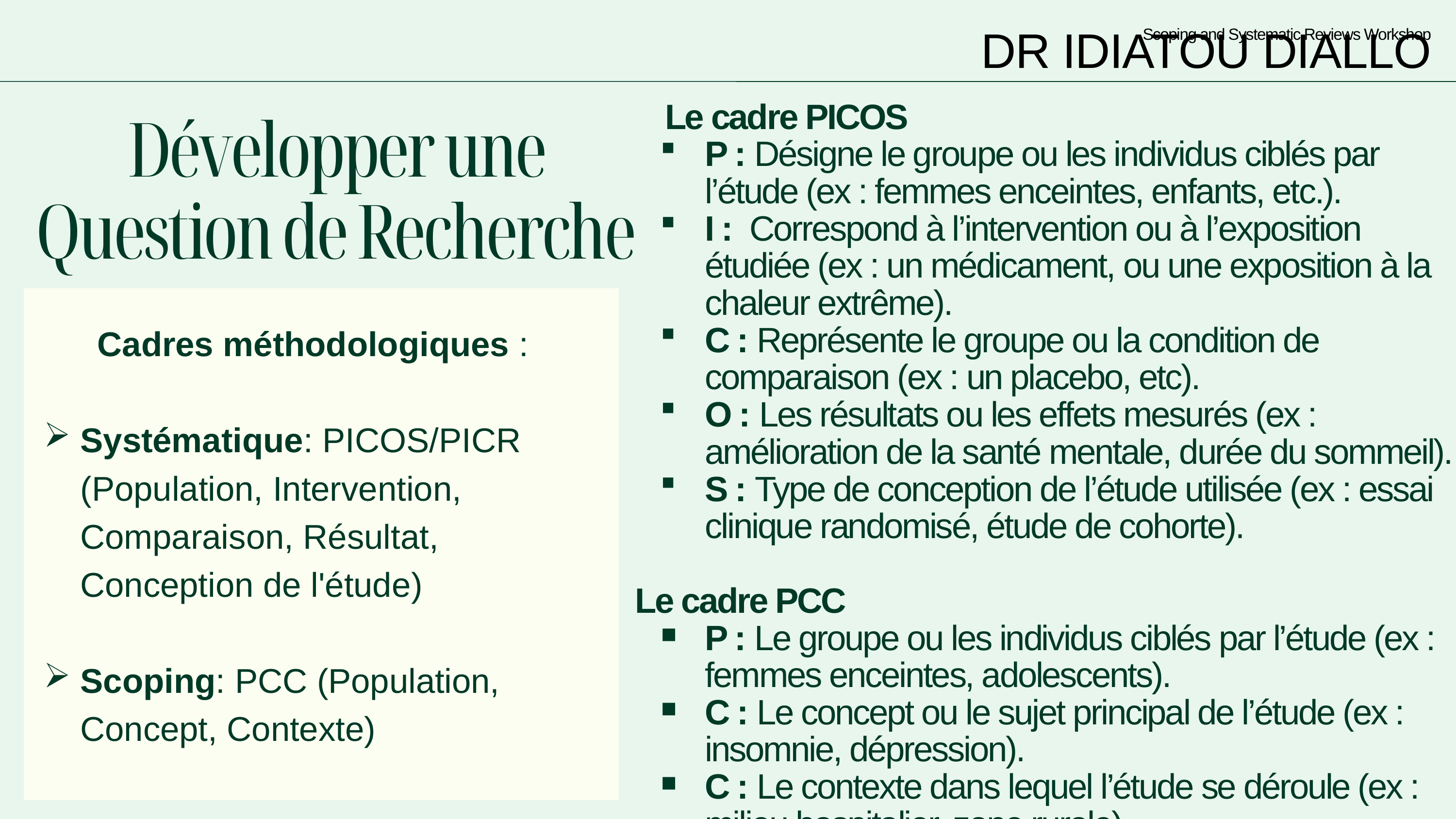

Scoping and Systematic Reviews Workshop

DR IDIATOU DIALLO

Le cadre PICOS
P : Désigne le groupe ou les individus ciblés par l’étude (ex : femmes enceintes, enfants, etc.).
I :  Correspond à l’intervention ou à l’exposition étudiée (ex : un médicament, ou une exposition à la chaleur extrême).
C : Représente le groupe ou la condition de comparaison (ex : un placebo, etc).
O : Les résultats ou les effets mesurés (ex : amélioration de la santé mentale, durée du sommeil).
S : Type de conception de l’étude utilisée (ex : essai clinique randomisé, étude de cohorte).

Le cadre PCC
P : Le groupe ou les individus ciblés par l’étude (ex : femmes enceintes, adolescents).
C : Le concept ou le sujet principal de l’étude (ex : insomnie, dépression).
C : Le contexte dans lequel l’étude se déroule (ex : milieu hospitalier, zone rurale).
Développer une Question de Recherche

Cadres méthodologiques :

Systématique: PICOS/PICR (Population, Intervention, Comparaison, Résultat, Conception de l'étude)

Scoping: PCC (Population, Concept, Contexte)